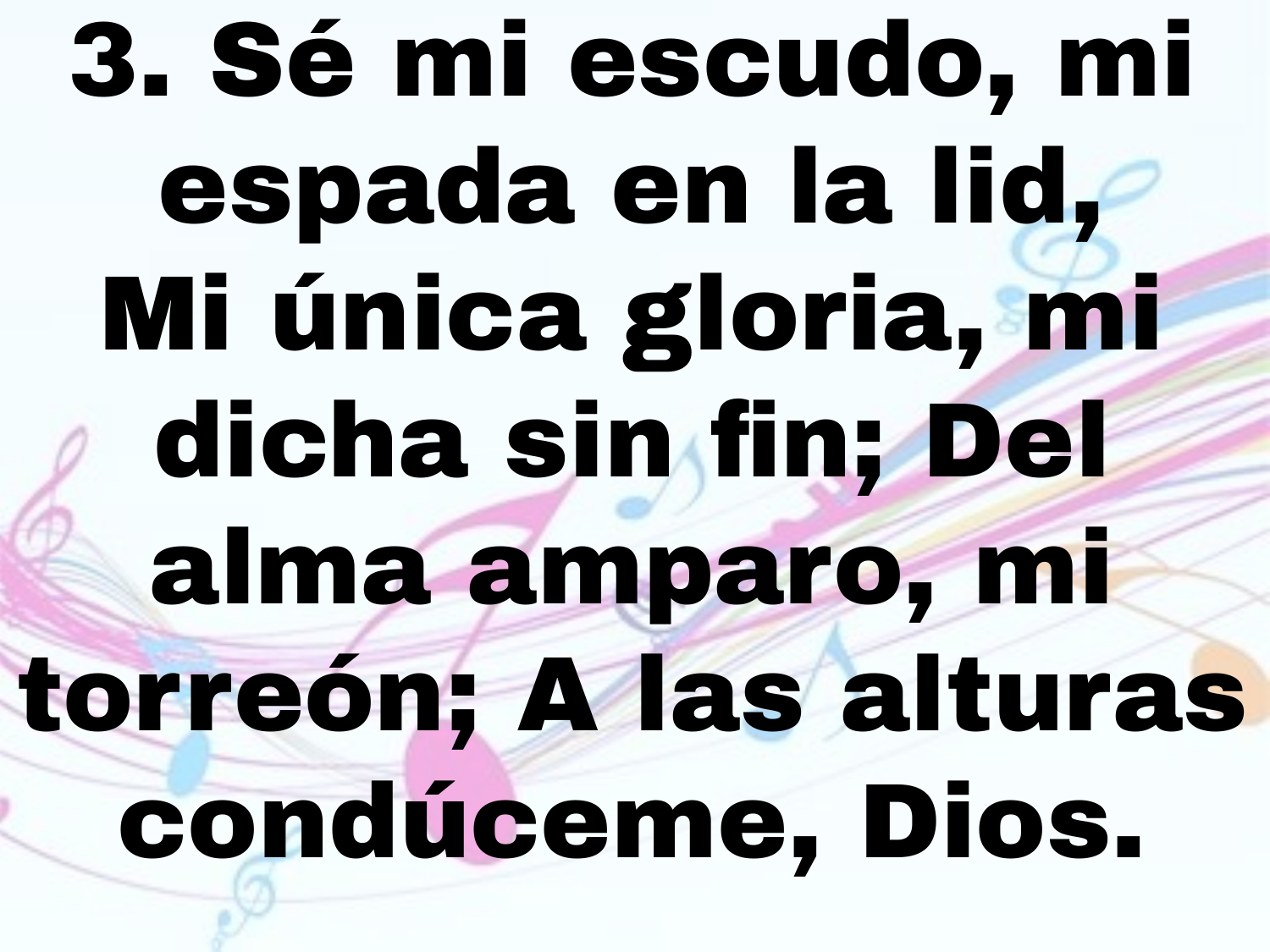

3. Sé mi escudo, mi espada en la lid,
Mi única gloria, mi dicha sin fin; Del alma amparo, mi torreón; A las alturas condúceme, Dios.